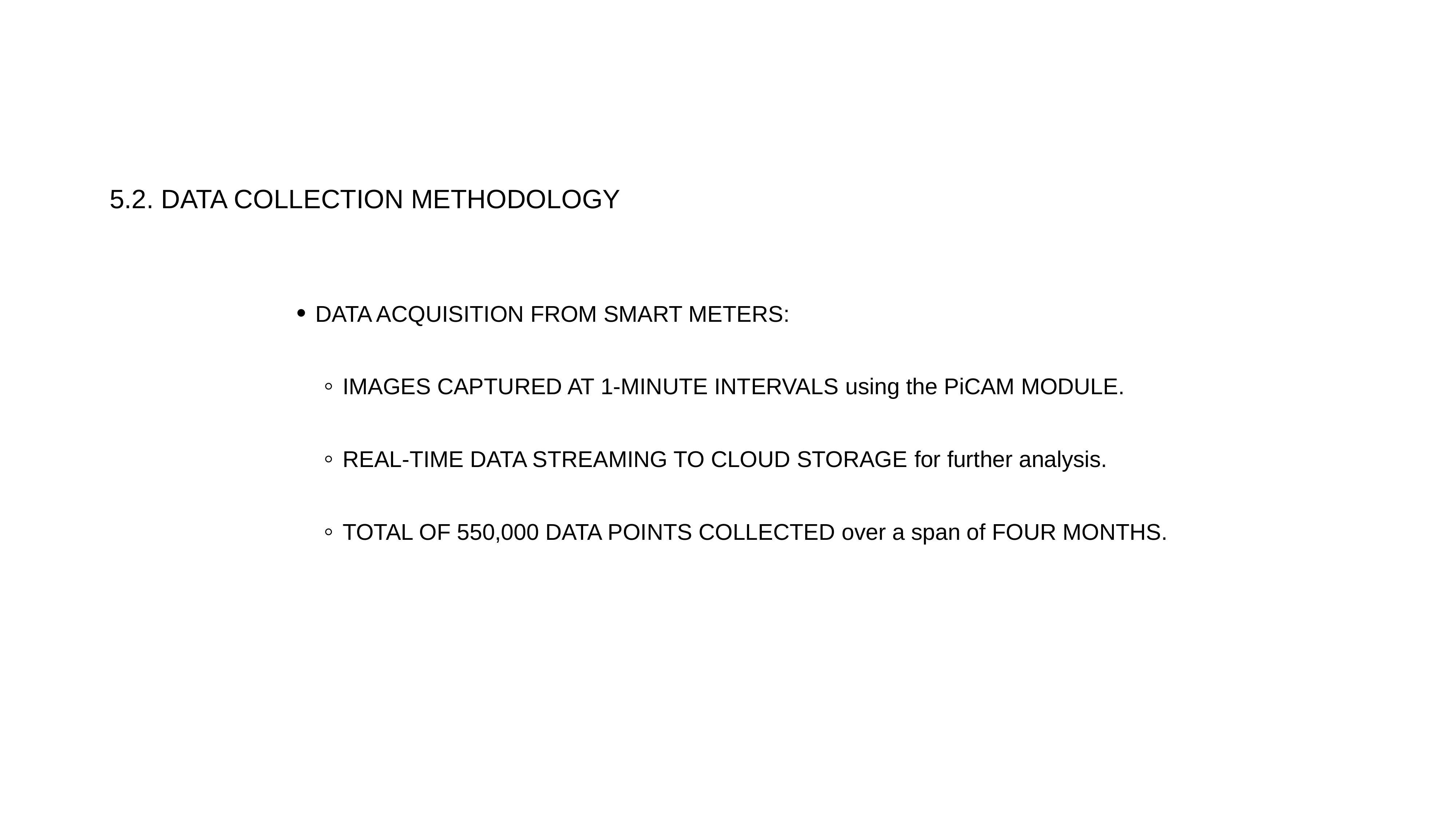

5.2. DATA COLLECTION METHODOLOGY
DATA ACQUISITION FROM SMART METERS:

IMAGES CAPTURED AT 1-MINUTE INTERVALS using the PiCAM MODULE.

REAL-TIME DATA STREAMING TO CLOUD STORAGE for further analysis.

TOTAL OF 550,000 DATA POINTS COLLECTED over a span of FOUR MONTHS.